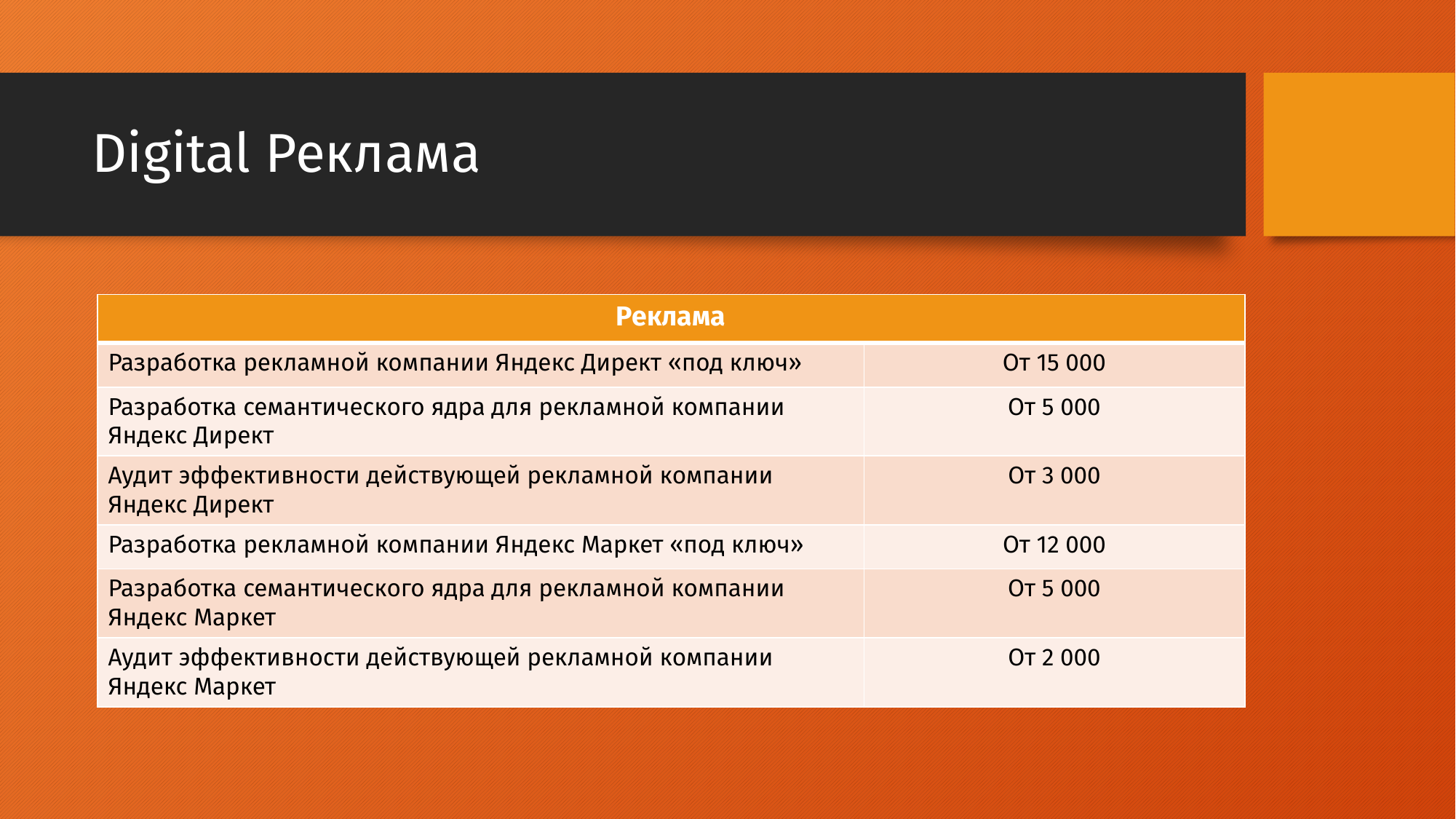

# Digital Реклама
| Реклама |  |
| --- | --- |
| Разработка рекламной компании Яндекс Директ «под ключ» | От 15 000 |
| Разработка семантического ядра для рекламной компании Яндекс Директ | От 5 000 |
| Аудит эффективности действующей рекламной компании Яндекс Директ | От 3 000 |
| Разработка рекламной компании Яндекс Маркет «под ключ» | От 12 000 |
| Разработка семантического ядра для рекламной компании Яндекс Маркет | От 5 000 |
| Аудит эффективности действующей рекламной компании Яндекс Маркет | От 2 000 |